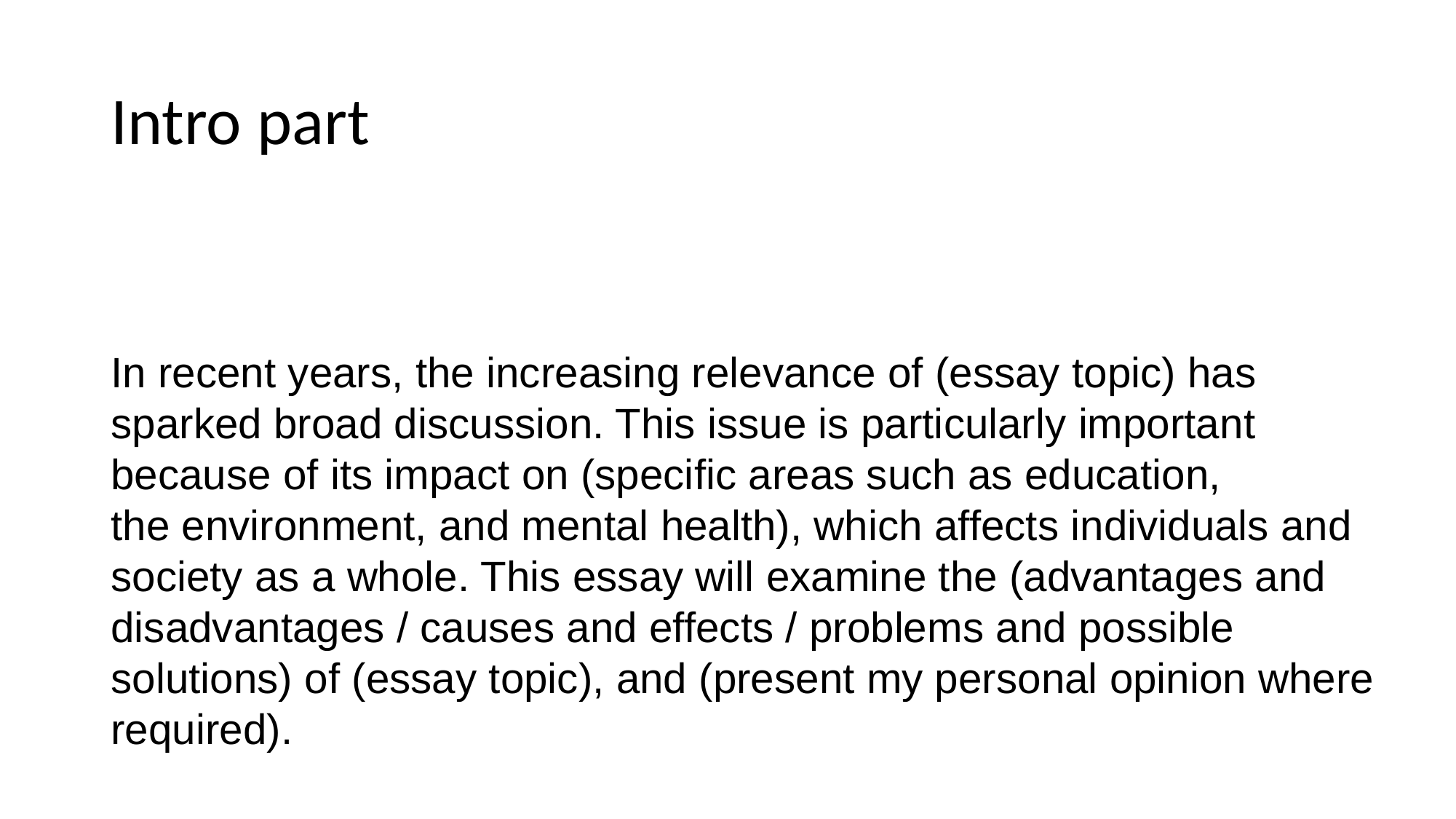

# Intro part
In recent years, the increasing relevance of (essay topic) has sparked broad discussion. This issue is particularly important because of its impact on (specific areas such as education,
the environment, and mental health), which affects individuals and society as a whole. This essay will examine the (advantages and disadvantages / causes and effects / problems and possible solutions) of (essay topic), and (present my personal opinion where required).